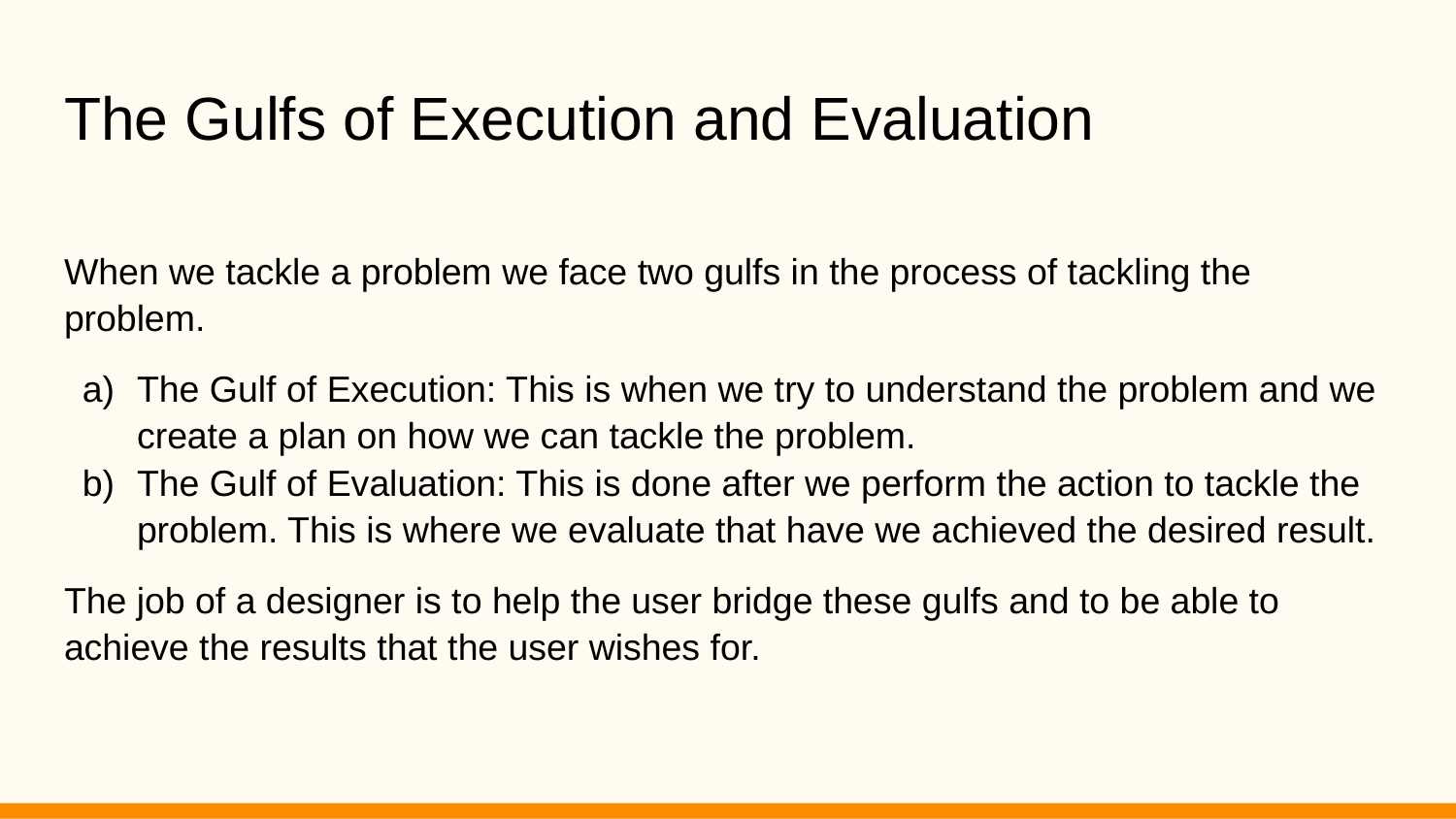

# The Gulfs of Execution and Evaluation
When we tackle a problem we face two gulfs in the process of tackling the problem.
The Gulf of Execution: This is when we try to understand the problem and we create a plan on how we can tackle the problem.
The Gulf of Evaluation: This is done after we perform the action to tackle the problem. This is where we evaluate that have we achieved the desired result.
The job of a designer is to help the user bridge these gulfs and to be able to achieve the results that the user wishes for.